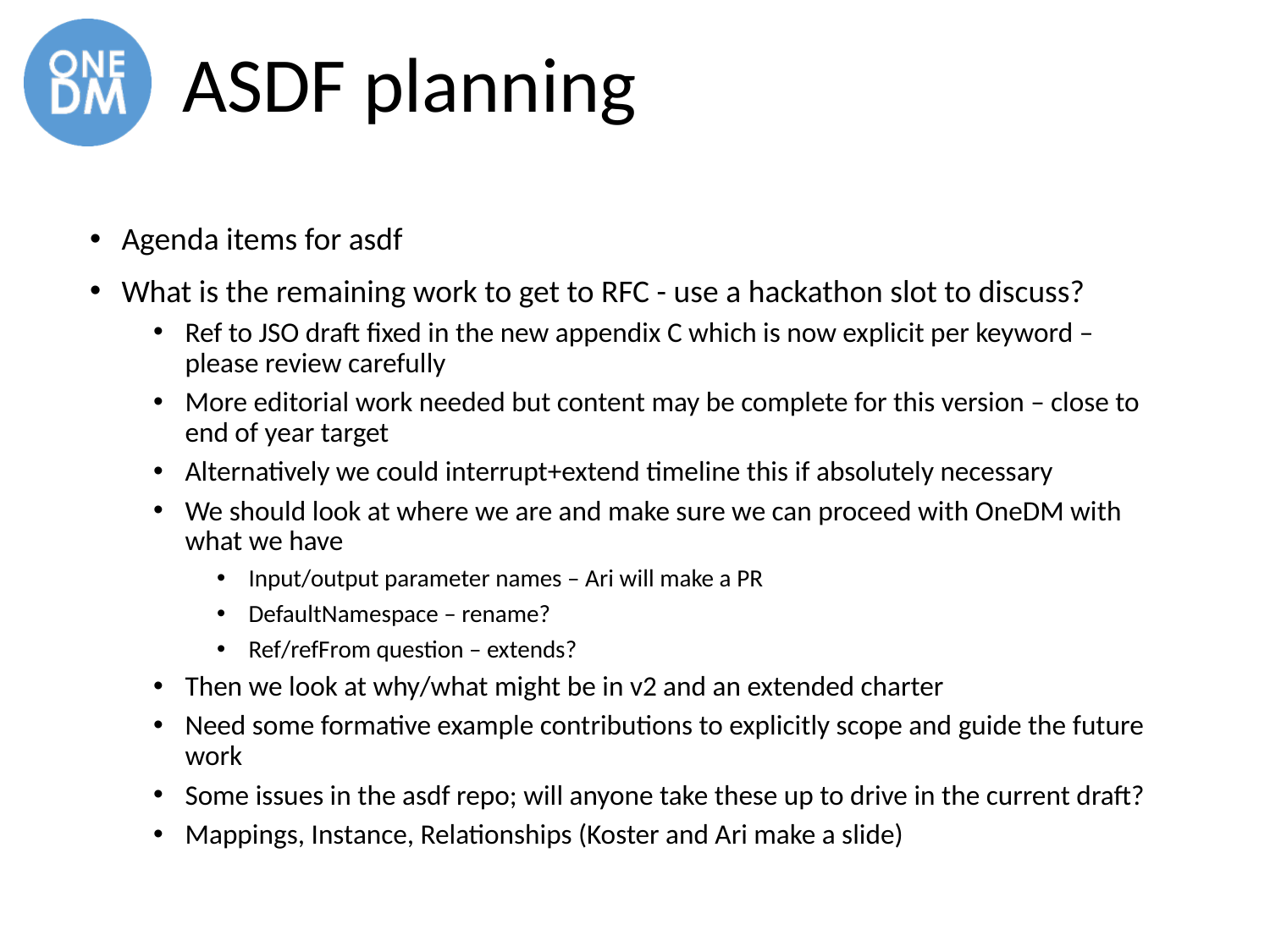

# ASDF planning
Agenda items for asdf
What is the remaining work to get to RFC - use a hackathon slot to discuss?
Ref to JSO draft fixed in the new appendix C which is now explicit per keyword – please review carefully
More editorial work needed but content may be complete for this version – close to end of year target
Alternatively we could interrupt+extend timeline this if absolutely necessary
We should look at where we are and make sure we can proceed with OneDM with what we have
Input/output parameter names – Ari will make a PR
DefaultNamespace – rename?
Ref/refFrom question – extends?
Then we look at why/what might be in v2 and an extended charter
Need some formative example contributions to explicitly scope and guide the future work
Some issues in the asdf repo; will anyone take these up to drive in the current draft?
Mappings, Instance, Relationships (Koster and Ari make a slide)